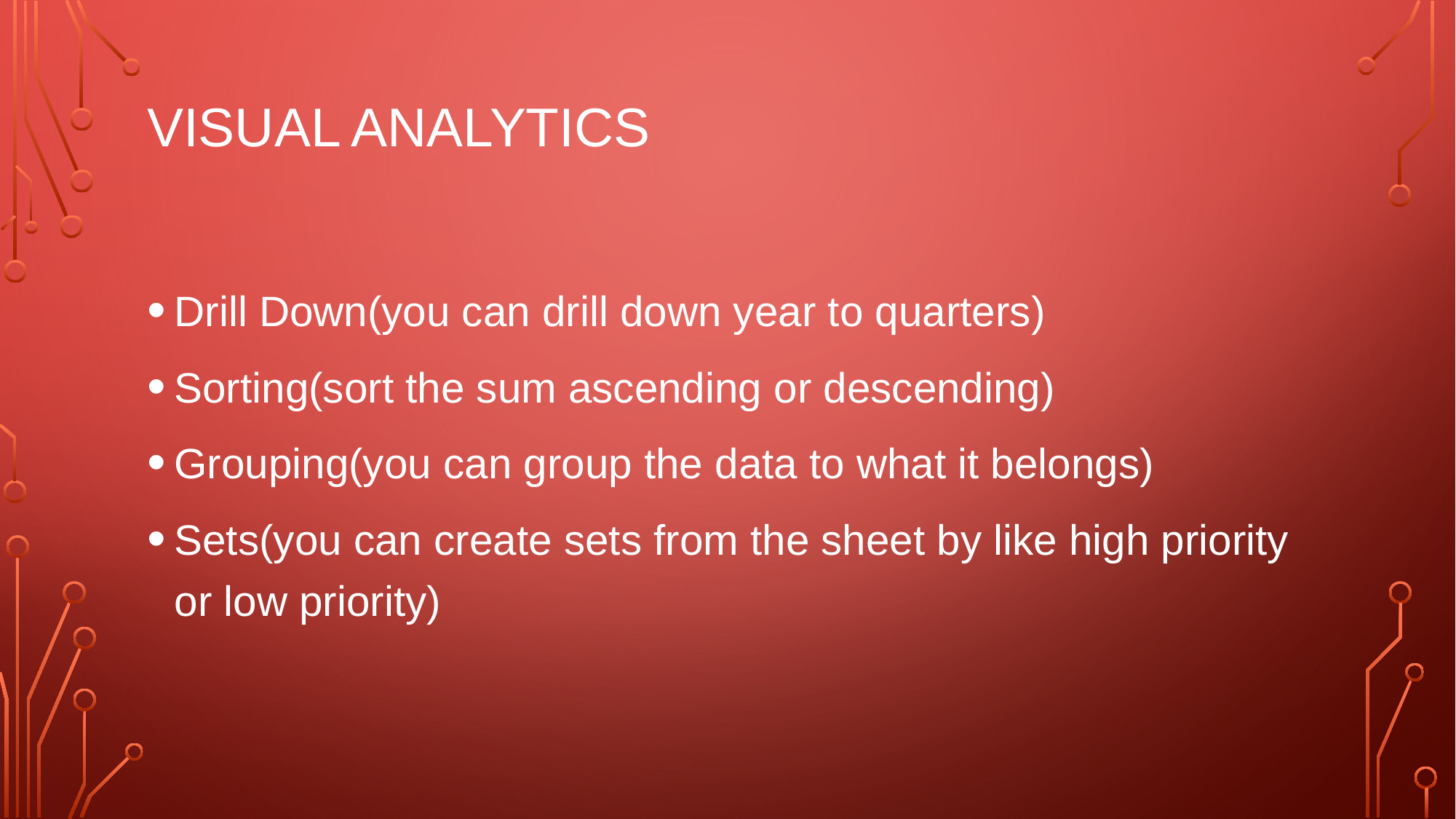

# VISUAL ANALYTICS
Drill Down(you can drill down year to quarters)
Sorting(sort the sum ascending or descending)
Grouping(you can group the data to what it belongs)
Sets(you can create sets from the sheet by like high priority or low priority)